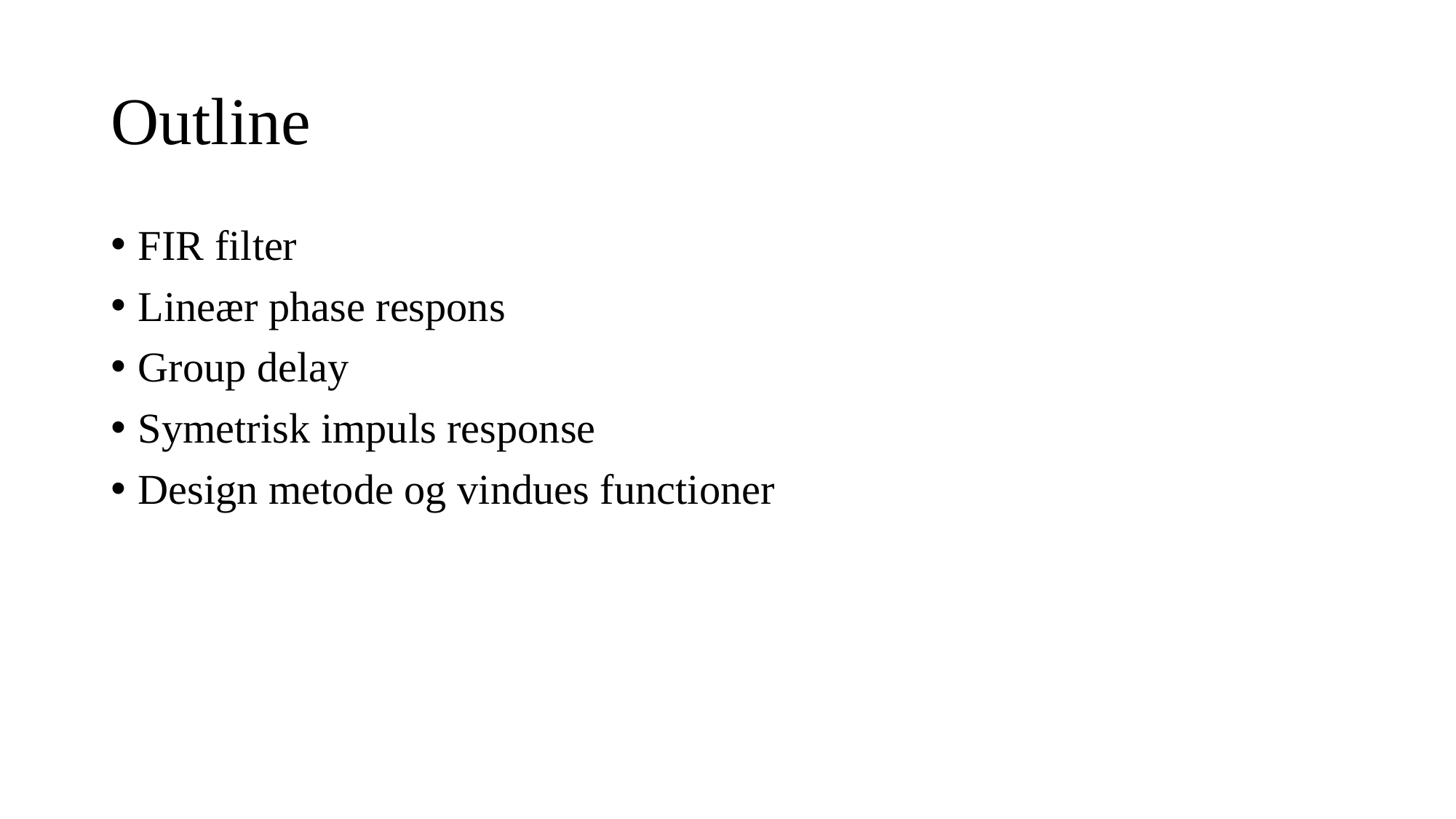

# Outline
FIR filter
Lineær phase respons
Group delay
Symetrisk impuls response
Design metode og vindues functioner